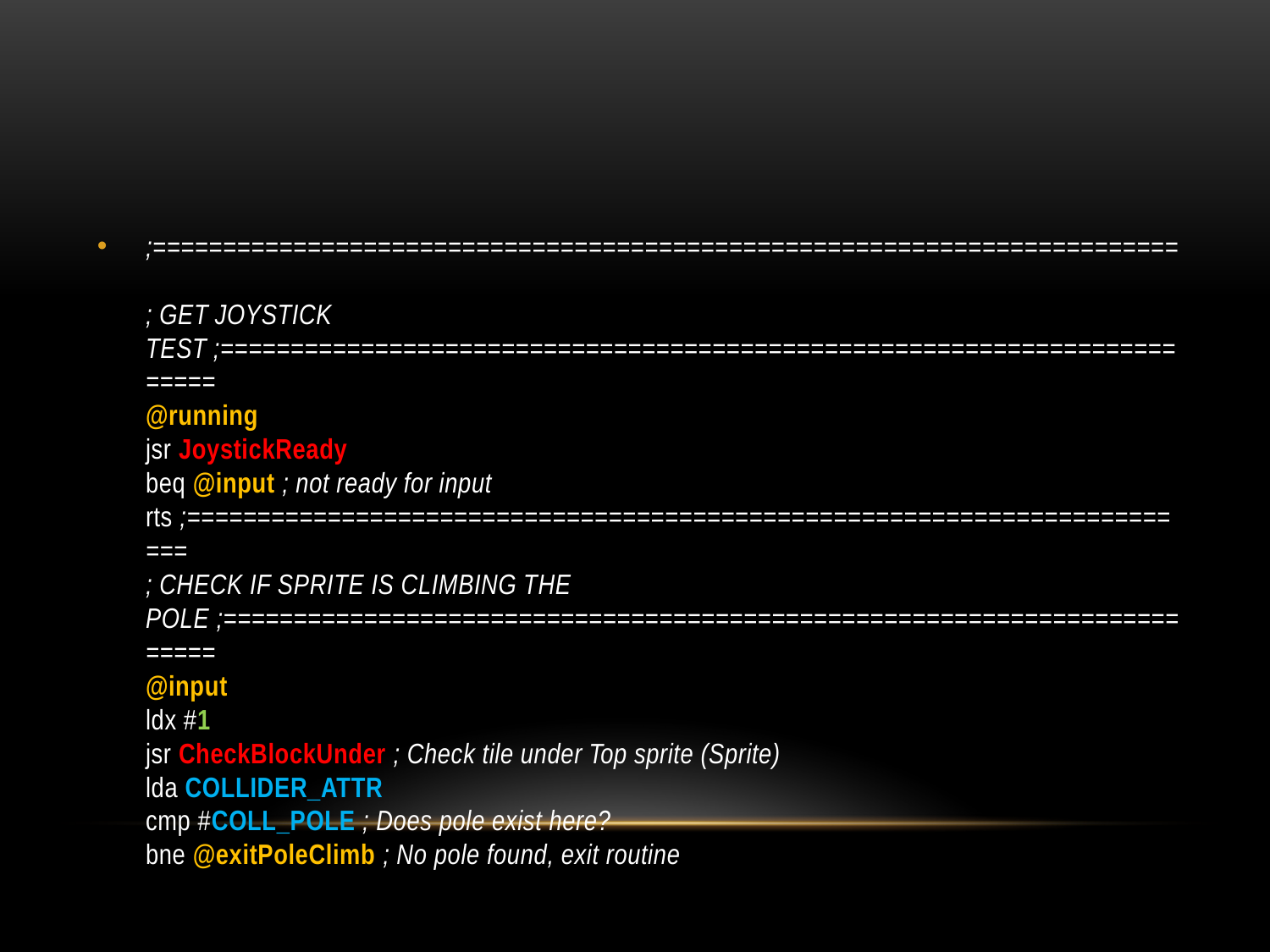

#
;=========================================================================
; GET JOYSTICK TEST ;=========================================================================
@running
jsr JoystickReady
beq @input ; not ready for input
rts ;=========================================================================
; CHECK IF SPRITE IS CLIMBING THE POLE ;=========================================================================
@input
ldx #1
jsr CheckBlockUnder ; Check tile under Top sprite (Sprite)
lda COLLIDER_ATTR
cmp #COLL_POLE ; Does pole exist here?
bne @exitPoleClimb ; No pole found, exit routine